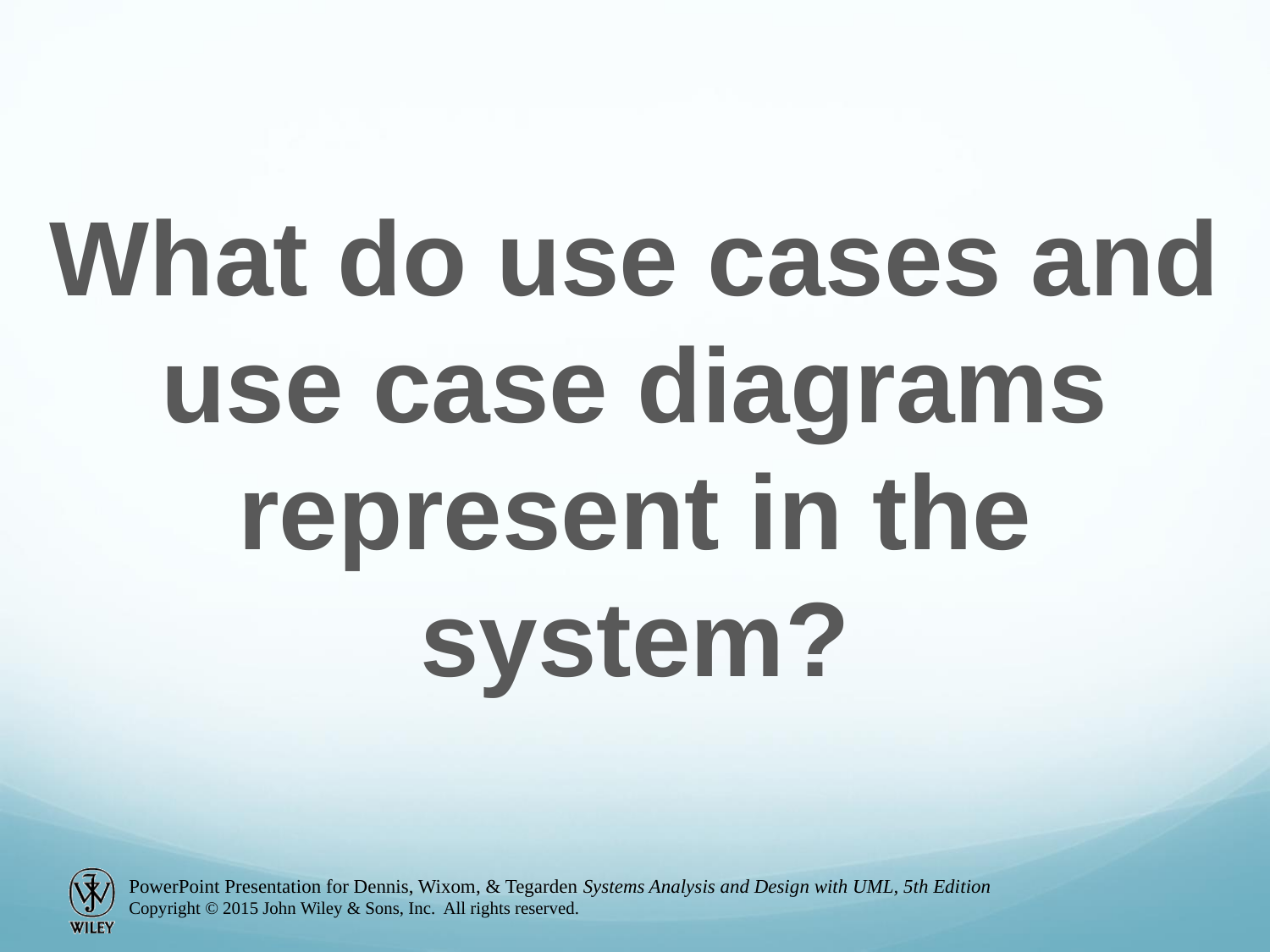

What do use cases and use case diagrams represent in the system?